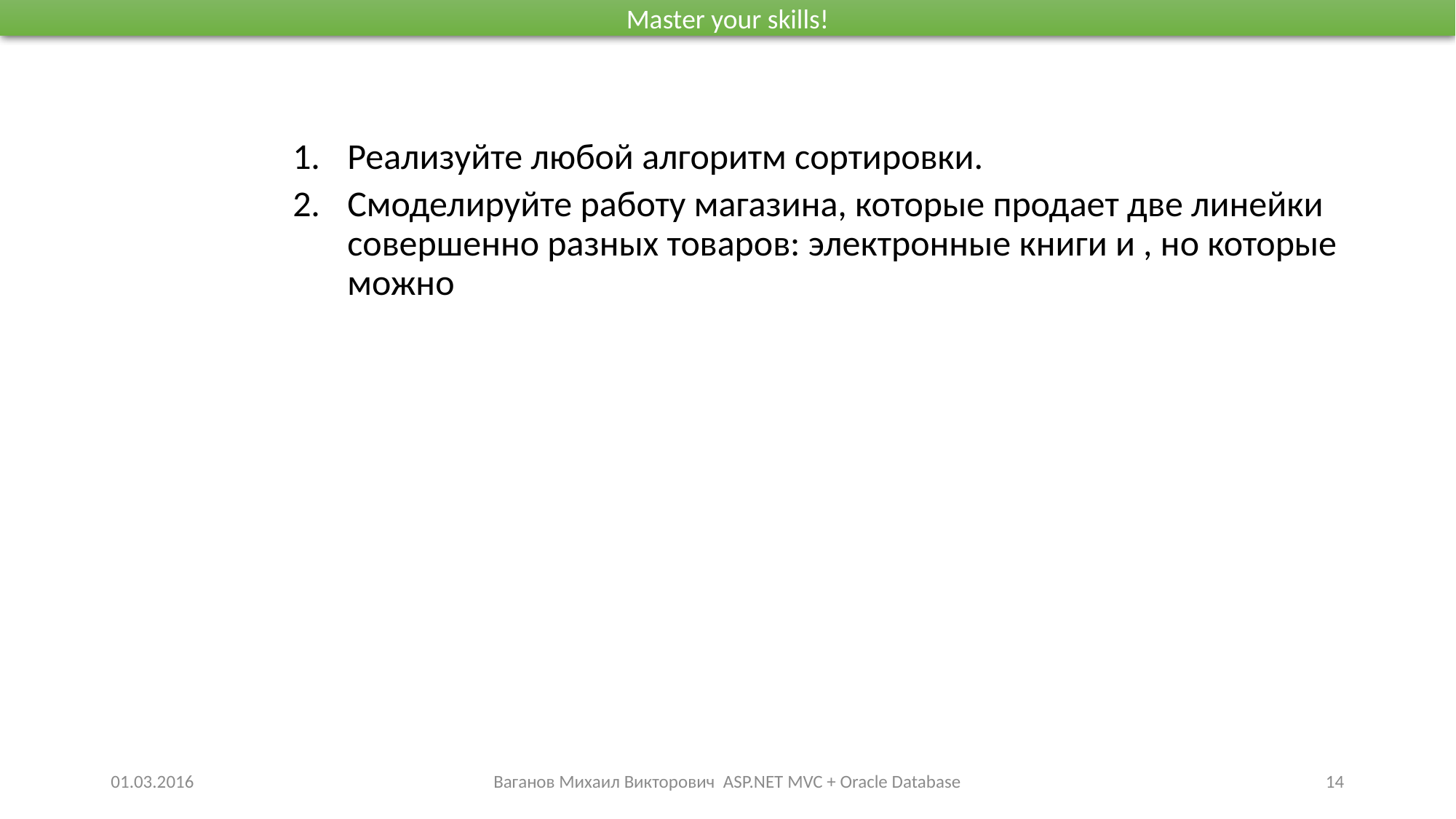

Master your skills!
Реализуйте любой алгоритм сортировки.
Смоделируйте работу магазина, которые продает две линейки совершенно разных товаров: электронные книги и , но которые можно

01.03.2016
Ваганов Михаил Викторович  ASP.NET MVC + Oracle Database
14